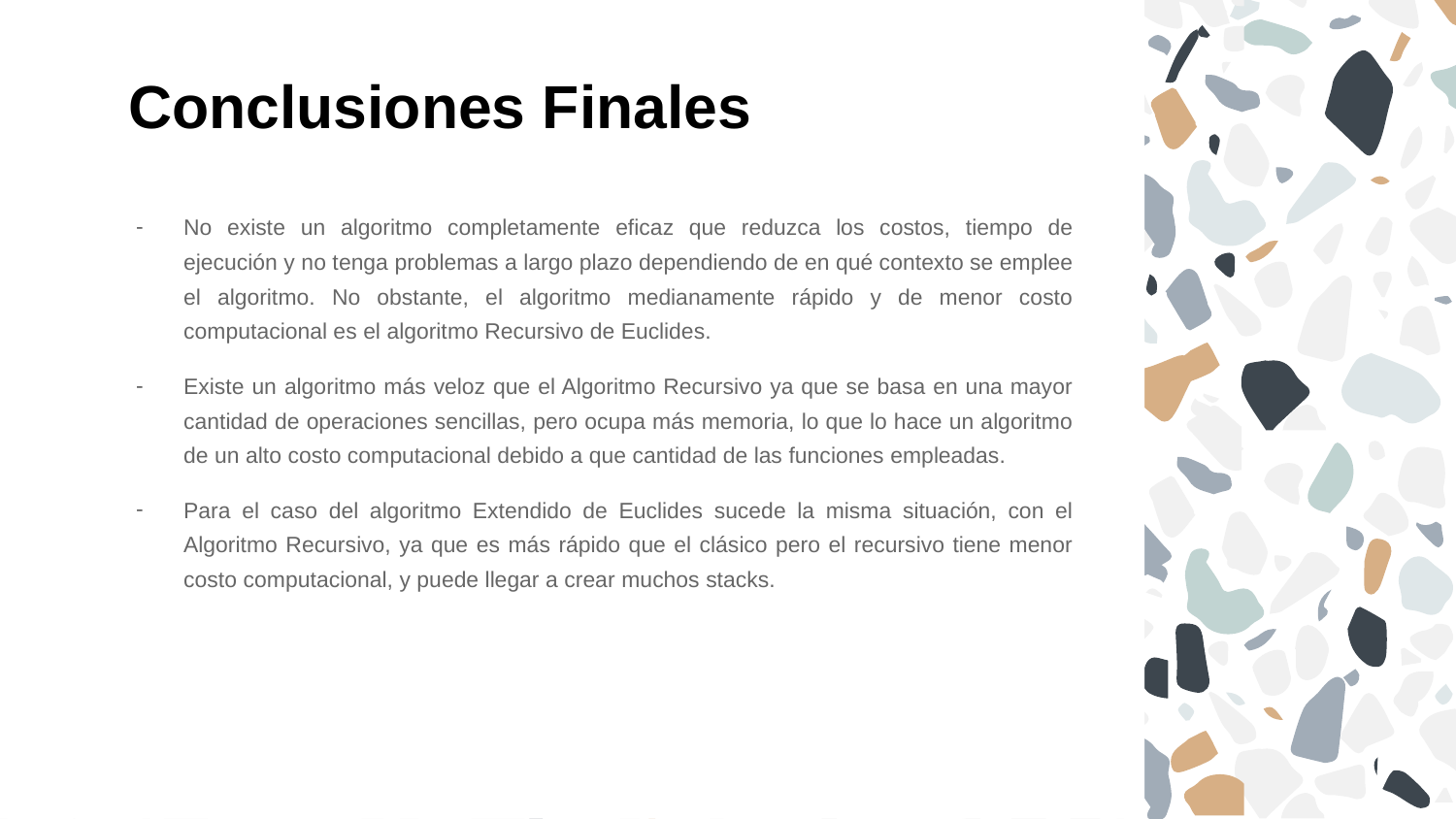

# Conclusiones Finales
No existe un algoritmo completamente eficaz que reduzca los costos, tiempo de ejecución y no tenga problemas a largo plazo dependiendo de en qué contexto se emplee el algoritmo. No obstante, el algoritmo medianamente rápido y de menor costo computacional es el algoritmo Recursivo de Euclides.
Existe un algoritmo más veloz que el Algoritmo Recursivo ya que se basa en una mayor cantidad de operaciones sencillas, pero ocupa más memoria, lo que lo hace un algoritmo de un alto costo computacional debido a que cantidad de las funciones empleadas.
Para el caso del algoritmo Extendido de Euclides sucede la misma situación, con el Algoritmo Recursivo, ya que es más rápido que el clásico pero el recursivo tiene menor costo computacional, y puede llegar a crear muchos stacks.